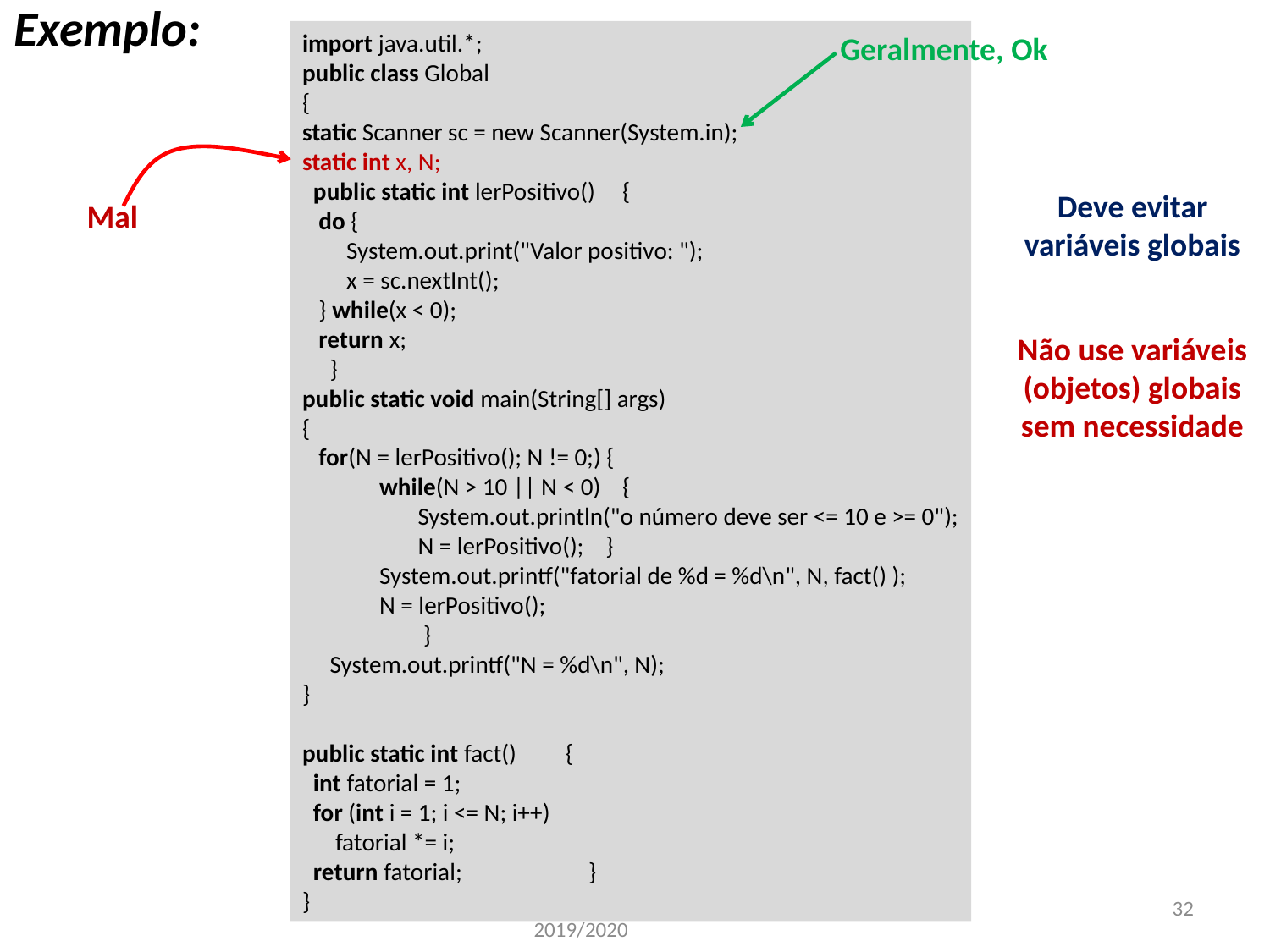

Exemplo:
import java.util.*;
public class Global
{
static Scanner sc = new Scanner(System.in);
static int x, N;
  public static int lerPositivo()     {
   do {
        System.out.print("Valor positivo: ");
        x = sc.nextInt();
   } while(x < 0);
   return x;
     }
public static void main(String[] args)
{
   for(N = lerPositivo(); N != 0;) {
              while(N > 10 || N < 0)    {
                     System.out.println("o número deve ser <= 10 e >= 0");
                     N = lerPositivo();    }
              System.out.printf("fatorial de %d = %d\n", N, fact() );
              N = lerPositivo();
                      }
     System.out.printf("N = %d\n", N);
}

public static int fact()         {
  int fatorial = 1;
  for (int i = 1; i <= N; i++)
      fatorial *= i;
  return fatorial;                       }
}
Geralmente, Ok

Mal
Deve evitar variáveis globais
Não use variáveis (objetos) globais sem necessidade
Valeri Skliarov                                                                      2019/2020
32